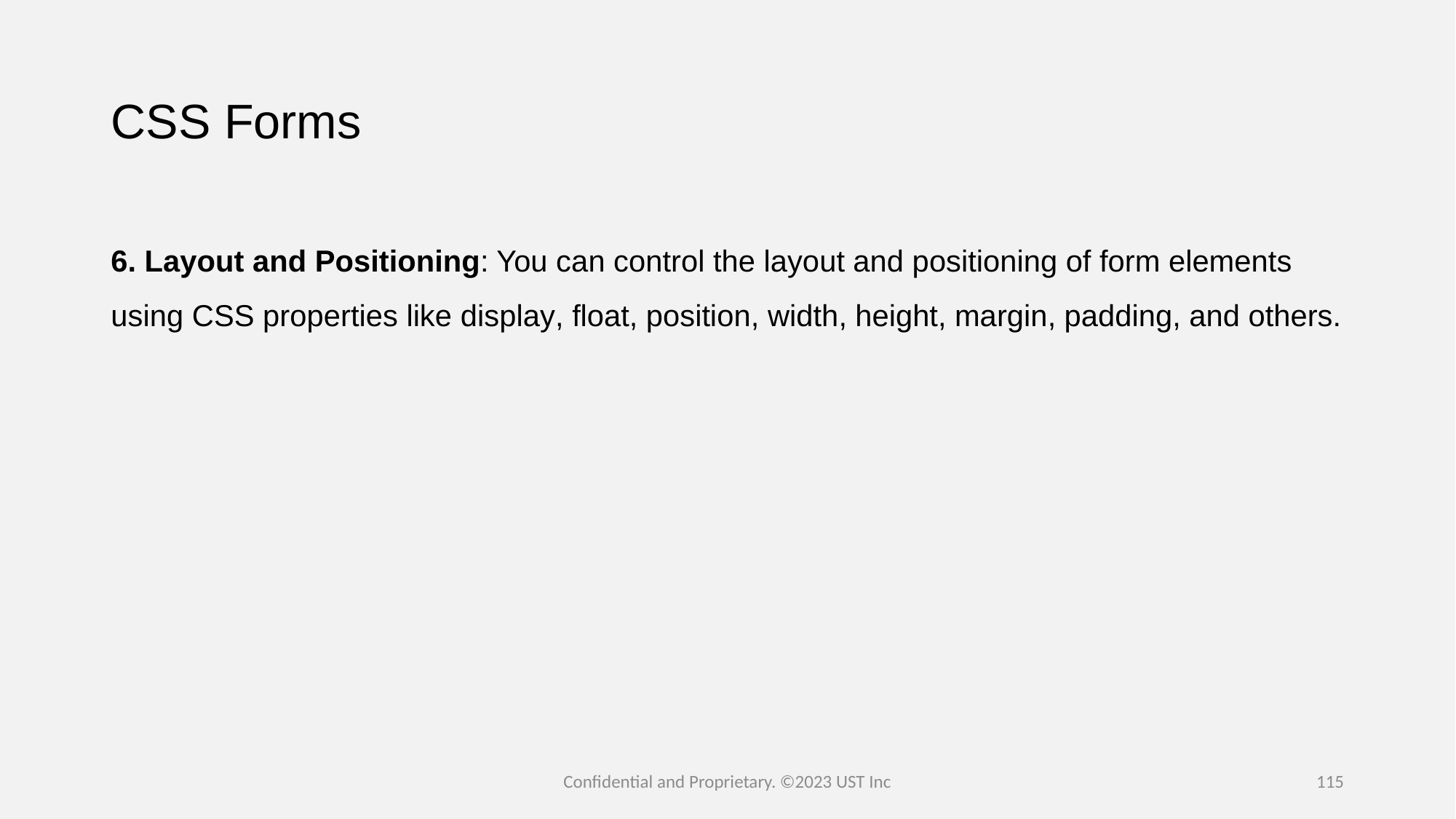

# CSS Forms
6. Layout and Positioning: You can control the layout and positioning of form elements using CSS properties like display, float, position, width, height, margin, padding, and others.

Confidential and Proprietary. ©2023 UST Inc
115